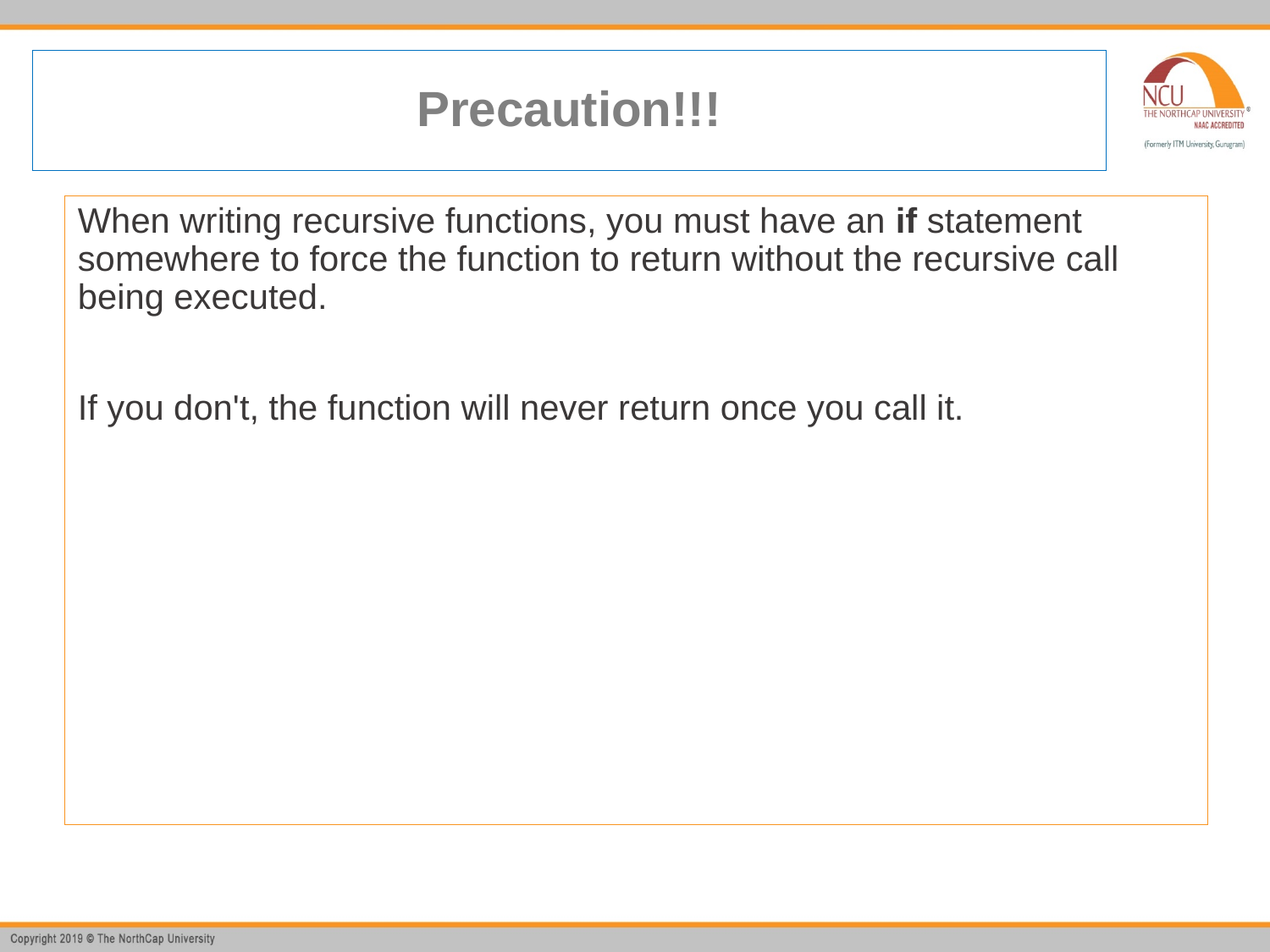

# Precaution!!!
When writing recursive functions, you must have an if statement somewhere to force the function to return without the recursive call being executed.

If you don't, the function will never return once you call it.